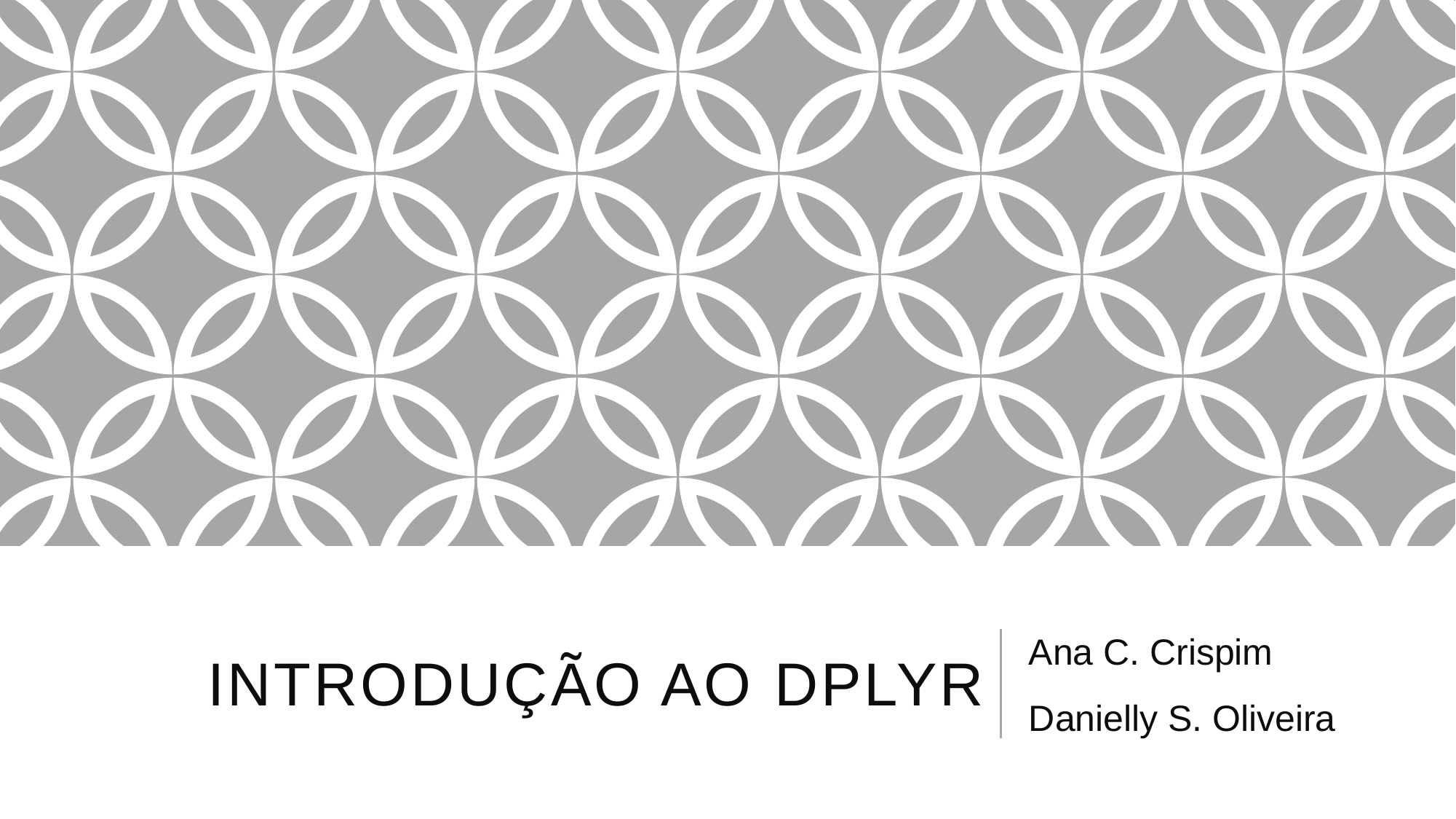

Ana C. Crispim
# Introdução ao dplyr
Danielly S. Oliveira